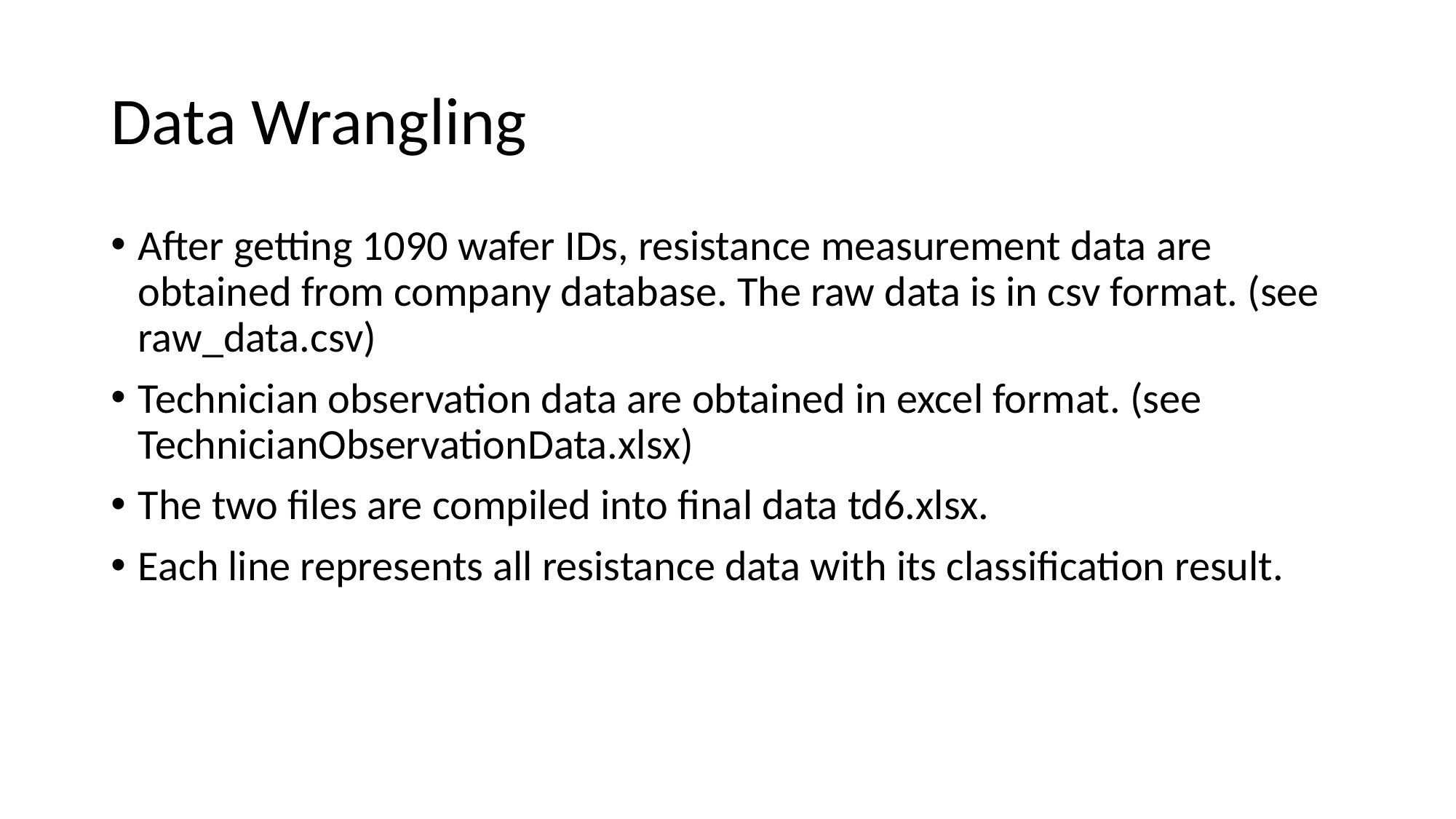

# Data Wrangling
After getting 1090 wafer IDs, resistance measurement data are obtained from company database. The raw data is in csv format. (see raw_data.csv)
Technician observation data are obtained in excel format. (see TechnicianObservationData.xlsx)
The two files are compiled into final data td6.xlsx.
Each line represents all resistance data with its classification result.